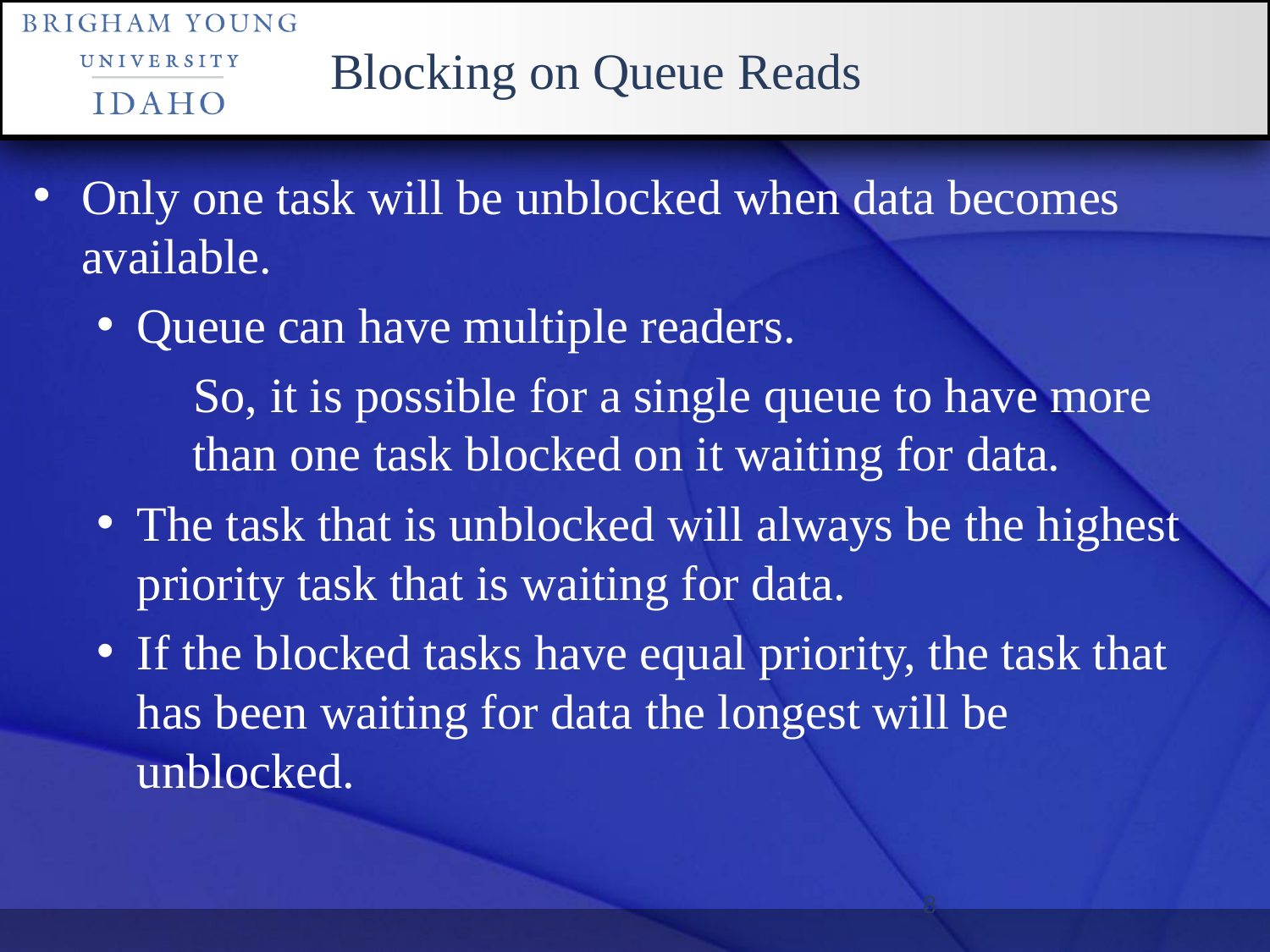

# Blocking on Queue Reads
Only one task will be unblocked when data becomes available.
Queue can have multiple readers.
So, it is possible for a single queue to have more than one task blocked on it waiting for data.
The task that is unblocked will always be the highest priority task that is waiting for data.
If the blocked tasks have equal priority, the task that has been waiting for data the longest will be unblocked.
8